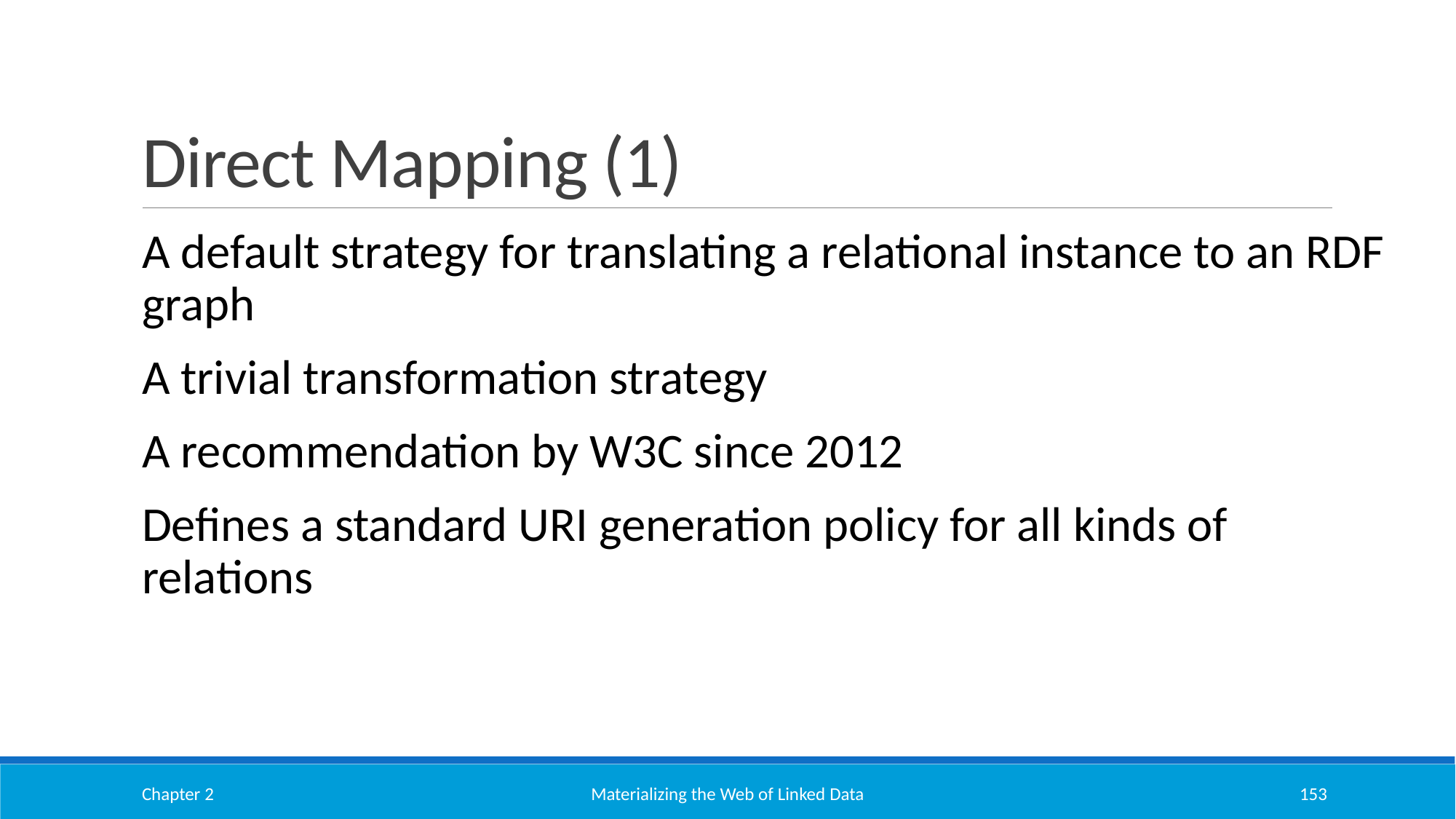

# Direct Mapping (1)
A default strategy for translating a relational instance to an RDF graph
A trivial transformation strategy
A recommendation by W3C since 2012
Defines a standard URI generation policy for all kinds of relations
Chapter 2
Materializing the Web of Linked Data
153